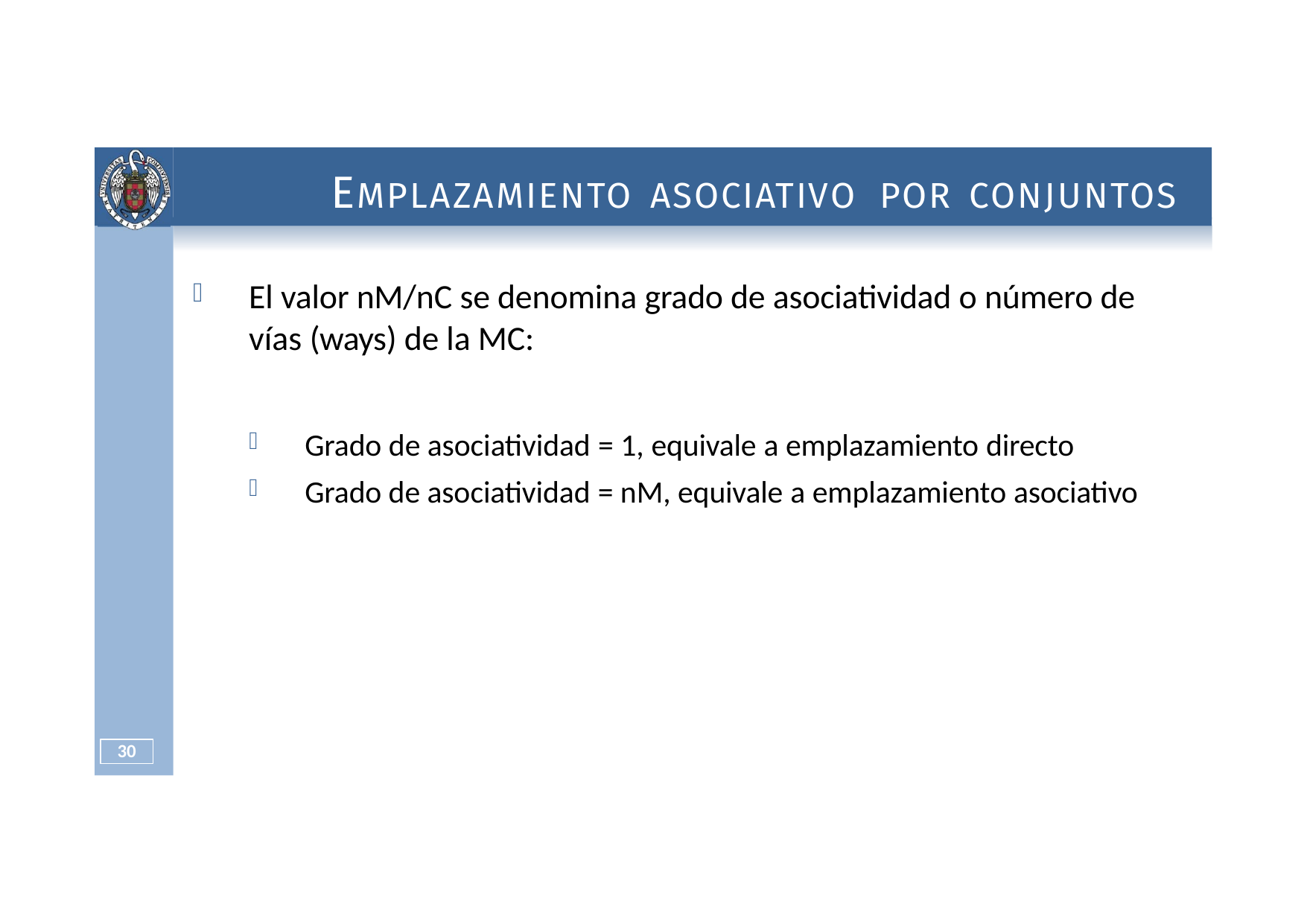

# EMPLAZAMIENTO	ASOCIATIVO	POR	CONJUNTOS
El valor nM/nC se denomina grado de asociatividad o número de  vías (ways) de la MC:

Grado de asociatividad = 1, equivale a emplazamiento directo
Grado de asociatividad = nM, equivale a emplazamiento asociativo

30